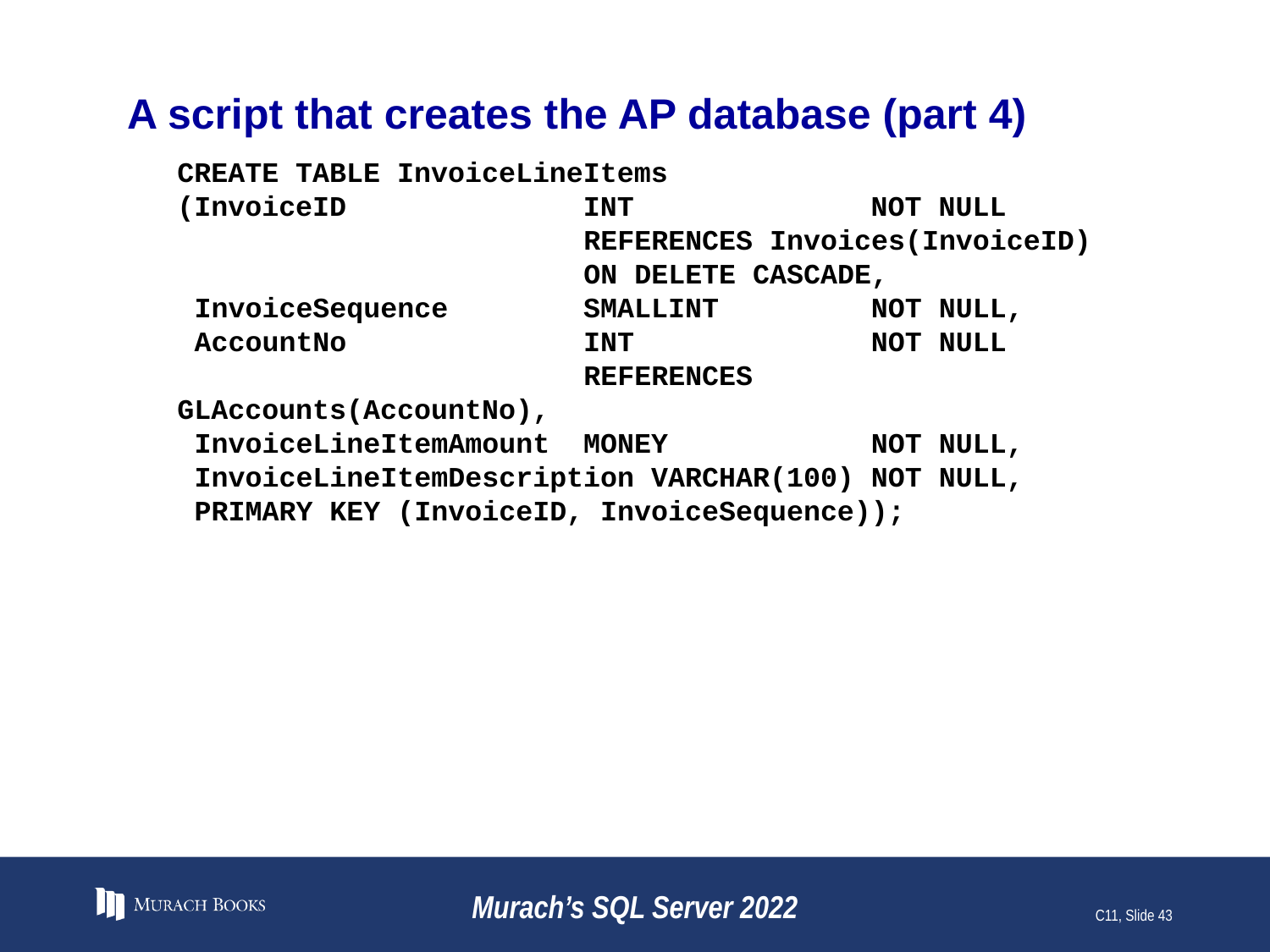

# A script that creates the AP database (part 4)
CREATE TABLE InvoiceLineItems
(InvoiceID              INT              NOT NULL
                        REFERENCES Invoices(InvoiceID)
                        ON DELETE CASCADE,
 InvoiceSequence        SMALLINT         NOT NULL,
 AccountNo              INT              NOT NULL
                        REFERENCES GLAccounts(AccountNo),
 InvoiceLineItemAmount  MONEY            NOT NULL,
 InvoiceLineItemDescription VARCHAR(100) NOT NULL,
 PRIMARY KEY (InvoiceID, InvoiceSequence));

Murach’s SQL Server 2022

C11, Slide 43